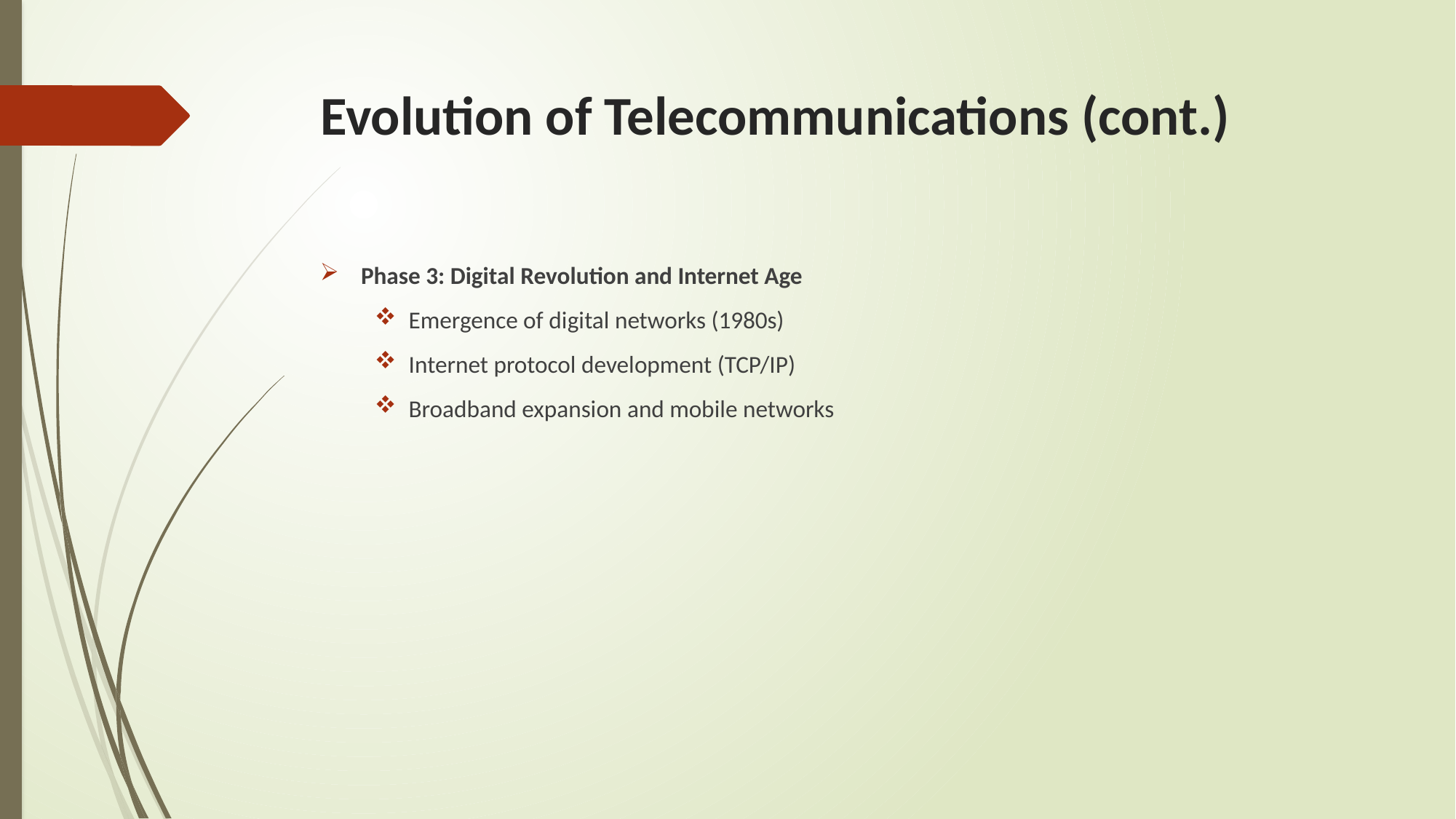

# Evolution of Telecommunications (cont.)
Phase 3: Digital Revolution and Internet Age
Emergence of digital networks (1980s)
Internet protocol development (TCP/IP)
Broadband expansion and mobile networks